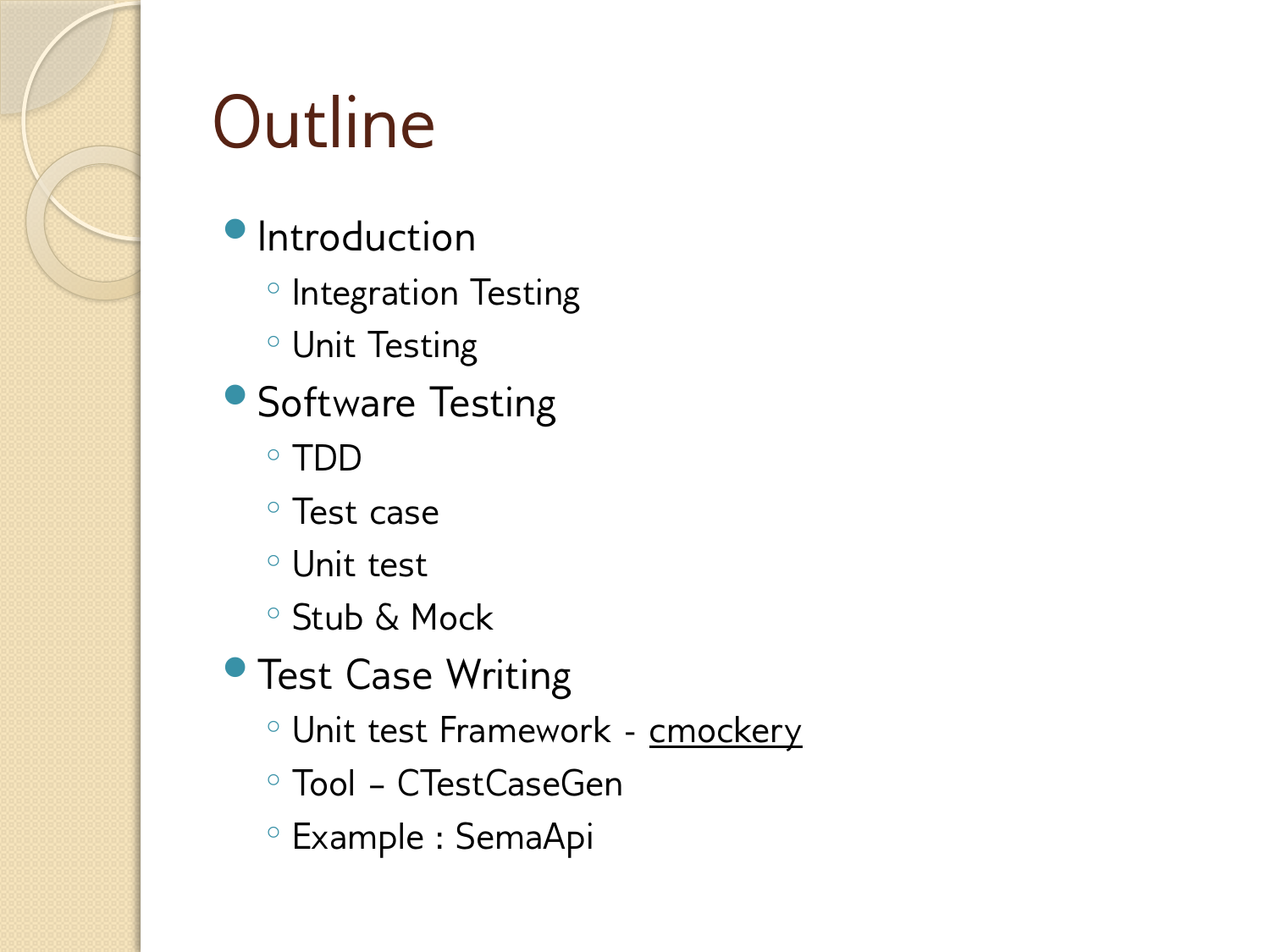

# Outline
Introduction
Integration Testing
Unit Testing
Software Testing
TDD
Test case
Unit test
Stub & Mock
Test Case Writing
Unit test Framework - cmockery
Tool – CTestCaseGen
Example : SemaApi